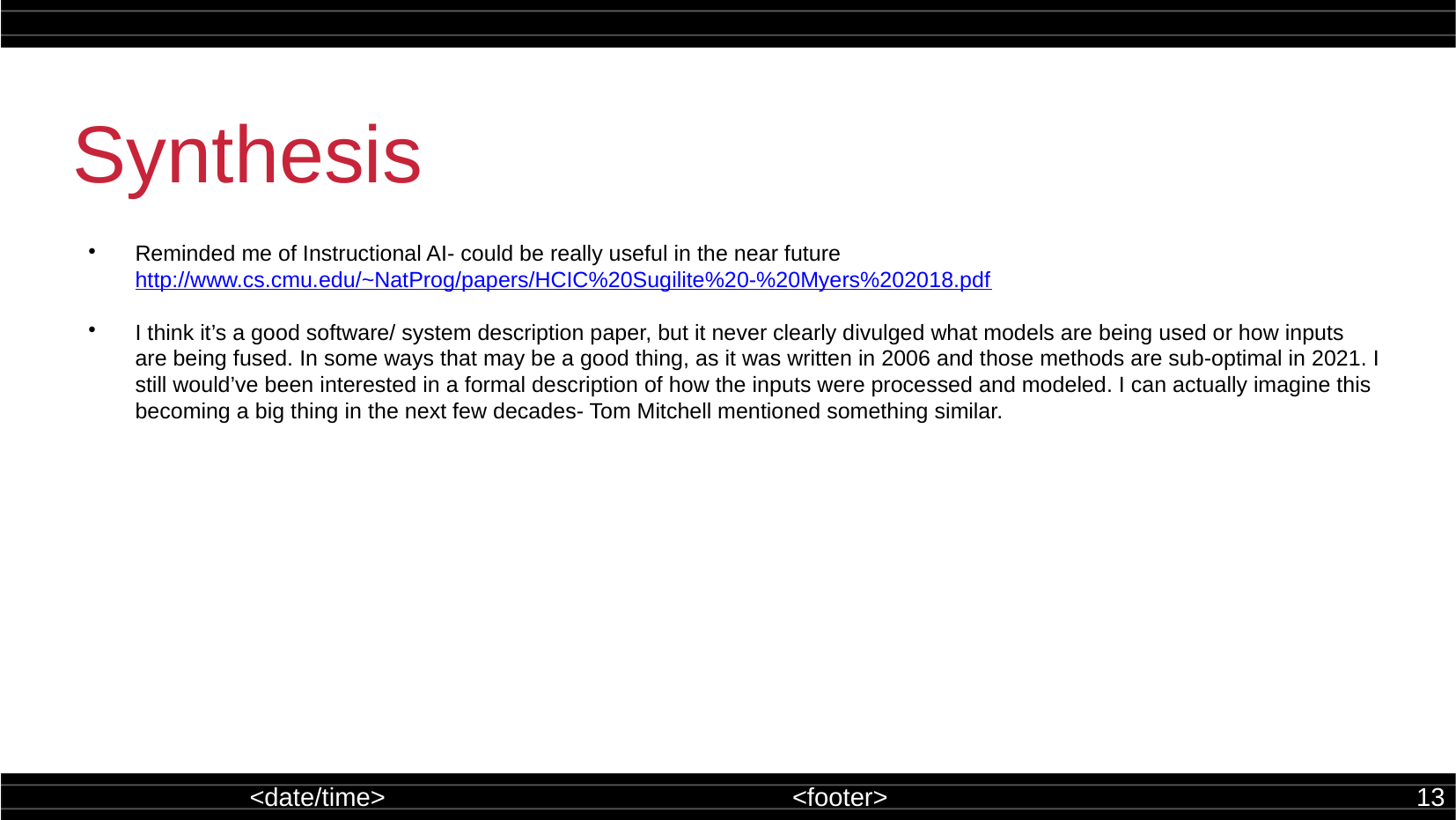

Synthesis
Reminded me of Instructional AI- could be really useful in the near future http://www.cs.cmu.edu/~NatProg/papers/HCIC%20Sugilite%20-%20Myers%202018.pdf
I think it’s a good software/ system description paper, but it never clearly divulged what models are being used or how inputs are being fused. In some ways that may be a good thing, as it was written in 2006 and those methods are sub-optimal in 2021. I still would’ve been interested in a formal description of how the inputs were processed and modeled. I can actually imagine this becoming a big thing in the next few decades- Tom Mitchell mentioned something similar.